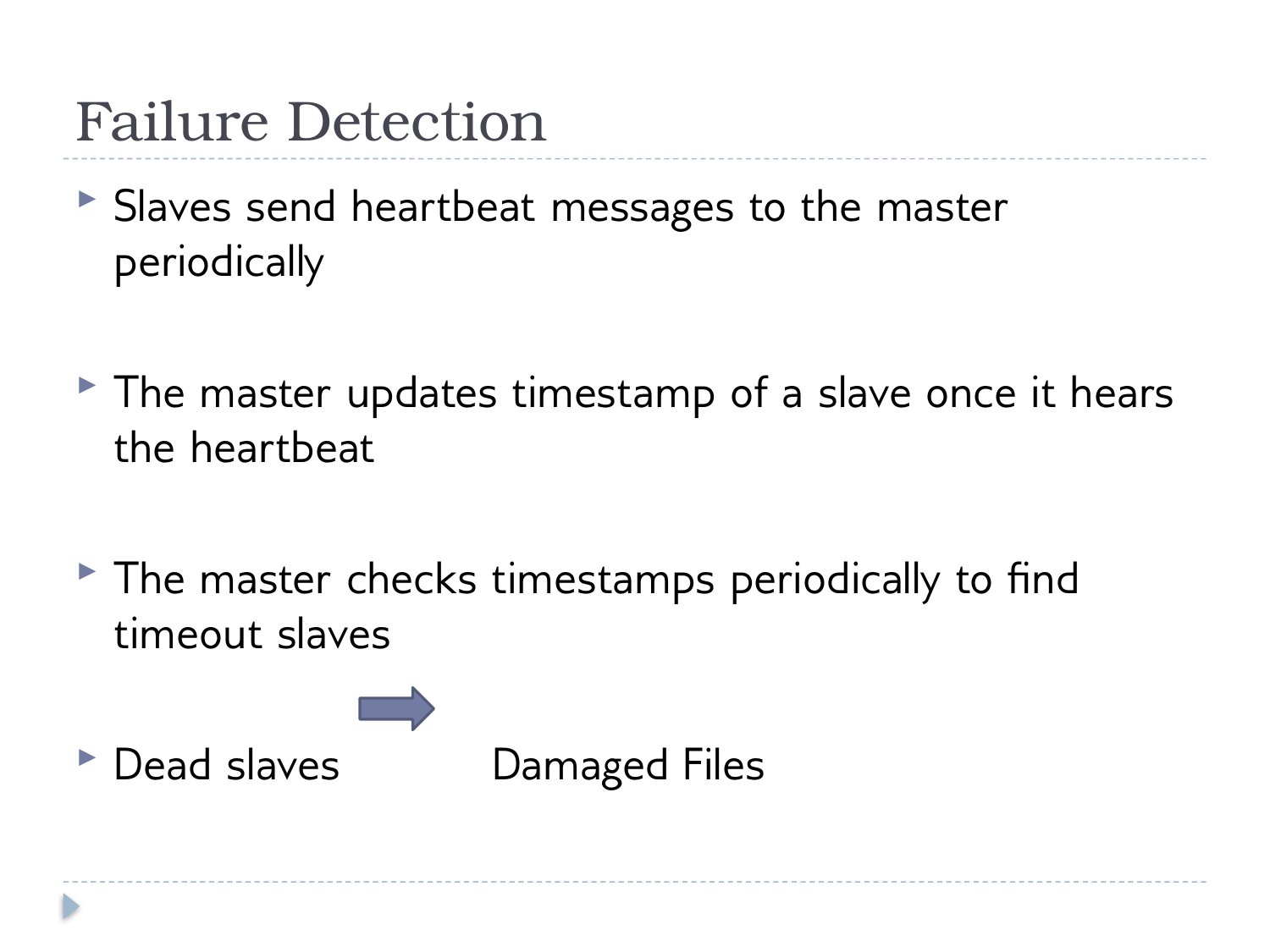

# Failure Detection
Slaves send heartbeat messages to the master periodically

The master updates timestamp of a slave once it hears the heartbeat

The master checks timestamps periodically to find timeout slaves

Dead slaves           Damaged Files